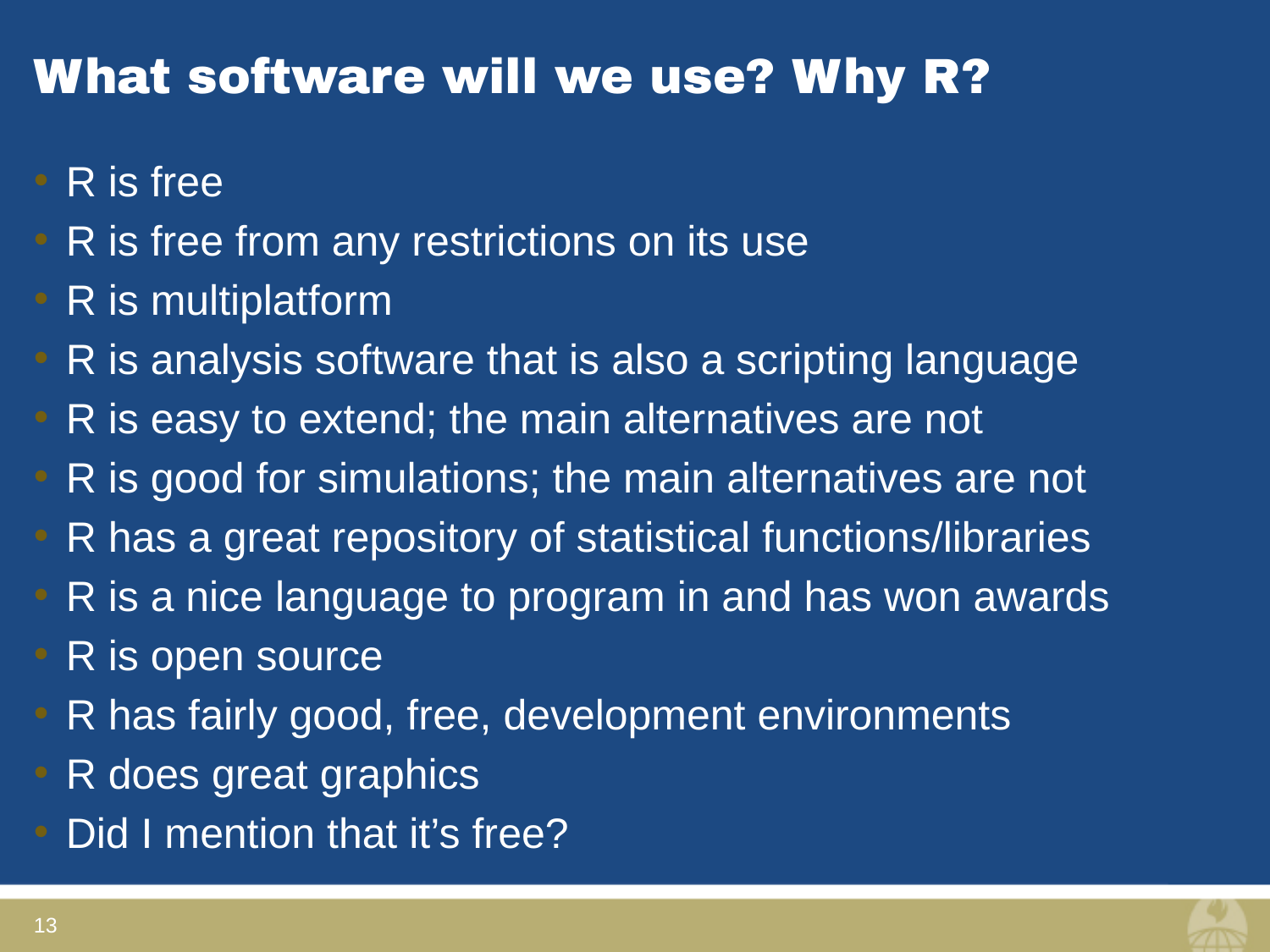

# What software will we use? Why R?
R is free
R is free from any restrictions on its use
R is multiplatform
R is analysis software that is also a scripting language
R is easy to extend; the main alternatives are not
R is good for simulations; the main alternatives are not
R has a great repository of statistical functions/libraries
R is a nice language to program in and has won awards
R is open source
R has fairly good, free, development environments
R does great graphics
Did I mention that it’s free?
13